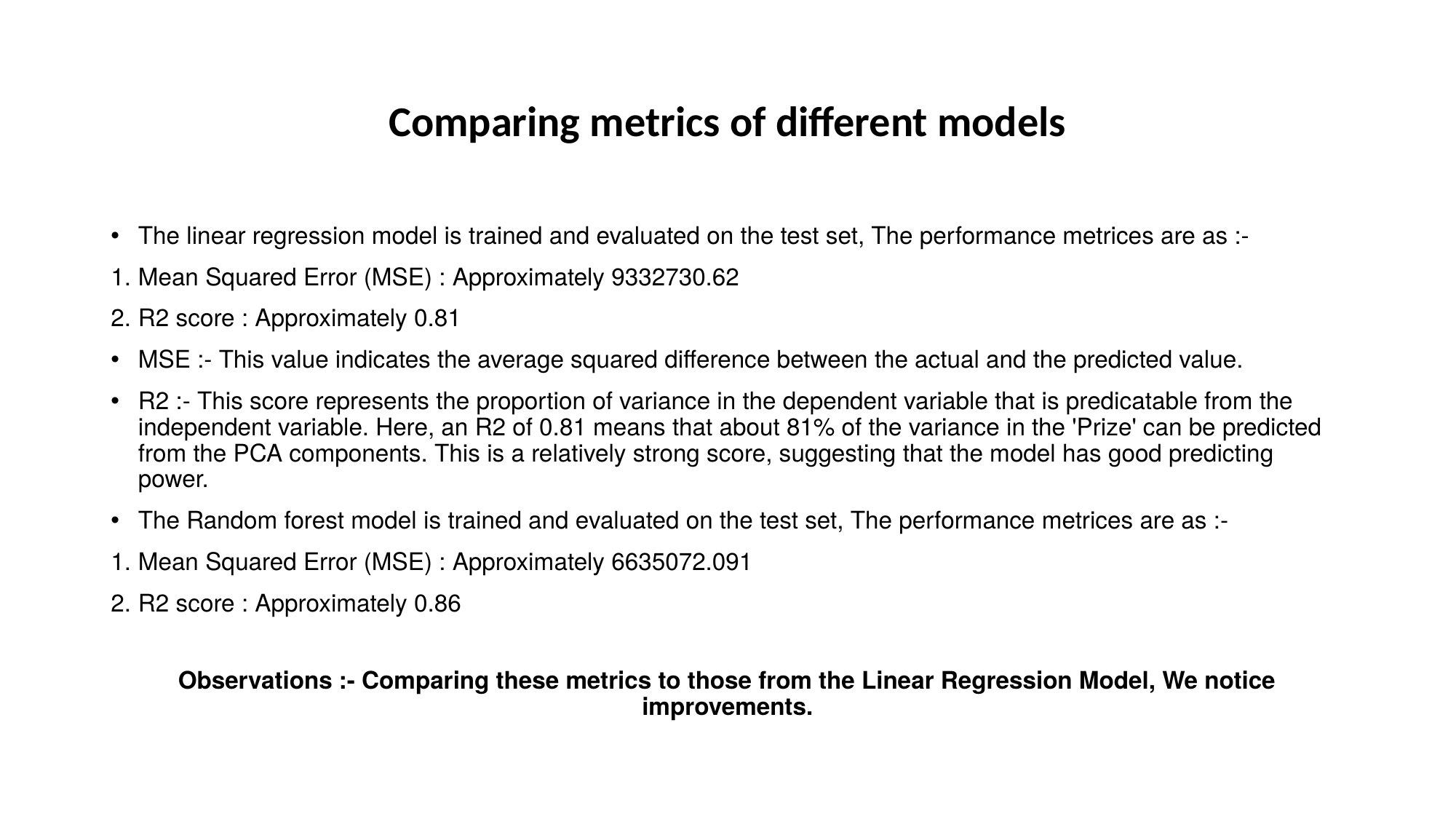

# Comparing metrics of different models
The linear regression model is trained and evaluated on the test set, The performance metrices are as :-
Mean Squared Error (MSE) : Approximately 9332730.62
R2 score : Approximately 0.81
MSE :- This value indicates the average squared difference between the actual and the predicted value.
R2 :- This score represents the proportion of variance in the dependent variable that is predicatable from the independent variable. Here, an R2 of 0.81 means that about 81% of the variance in the 'Prize' can be predicted from the PCA components. This is a relatively strong score, suggesting that the model has good predicting power.
The Random forest model is trained and evaluated on the test set, The performance metrices are as :-
Mean Squared Error (MSE) : Approximately 6635072.091
R2 score : Approximately 0.86

Observations :- Comparing these metrics to those from the Linear Regression Model, We notice improvements.